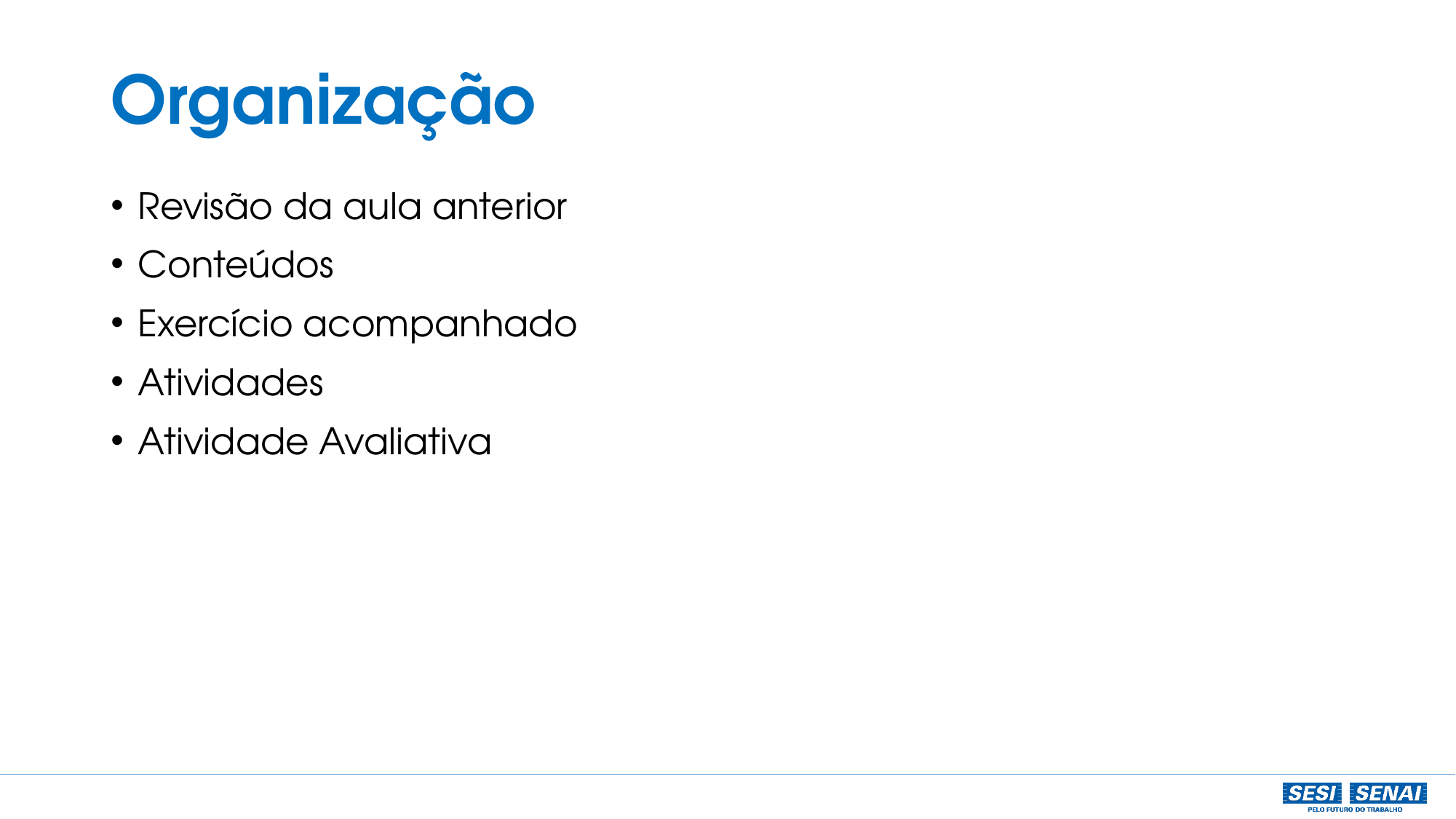

# Organização
Revisão da aula anterior
Conteúdos
Exercício acompanhado
Atividades
Atividade Avaliativa